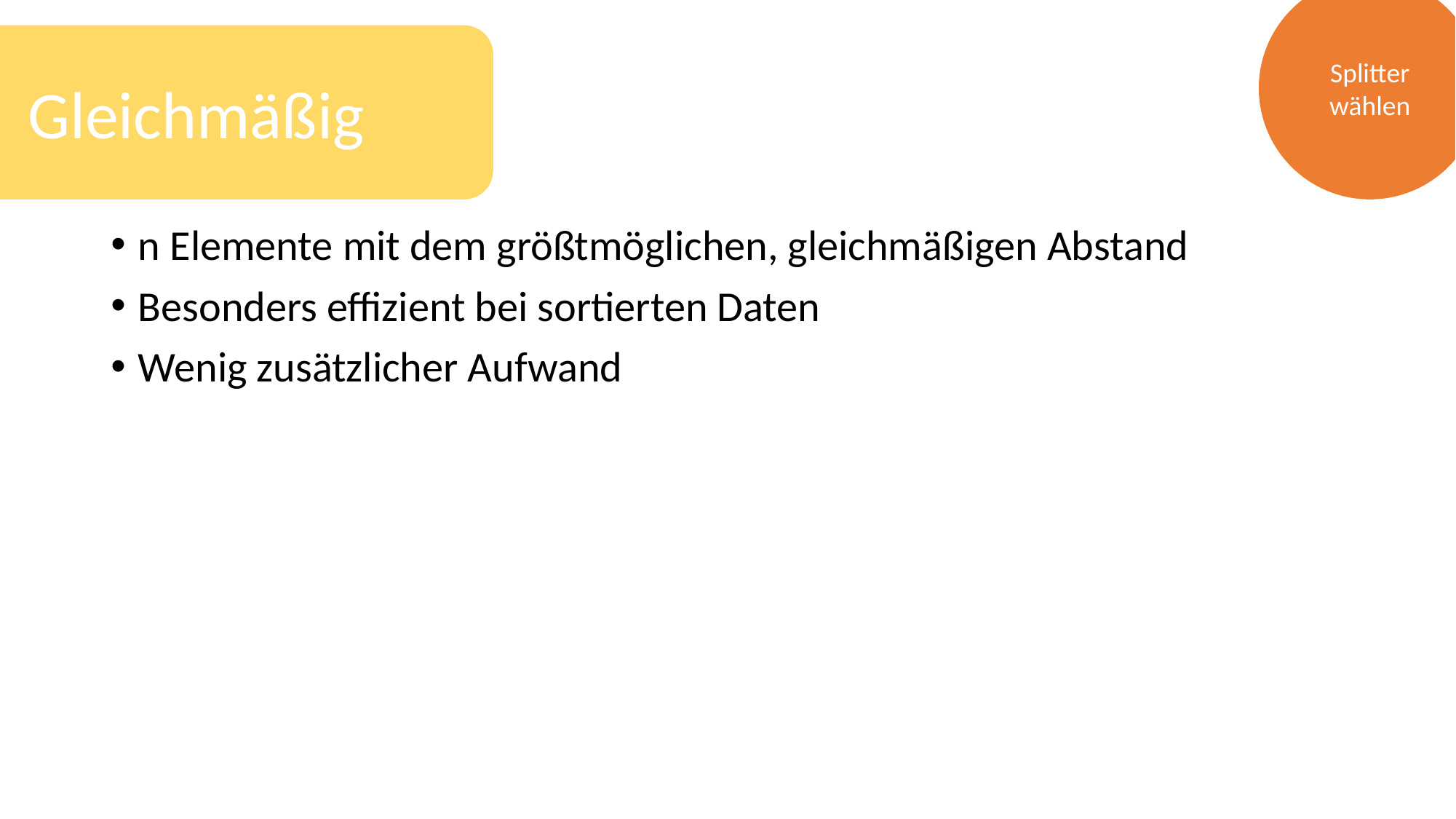

Splitter wählen
Gleichmäßig
n Elemente mit dem größtmöglichen, gleichmäßigen Abstand
Besonders effizient bei sortierten Daten
Wenig zusätzlicher Aufwand